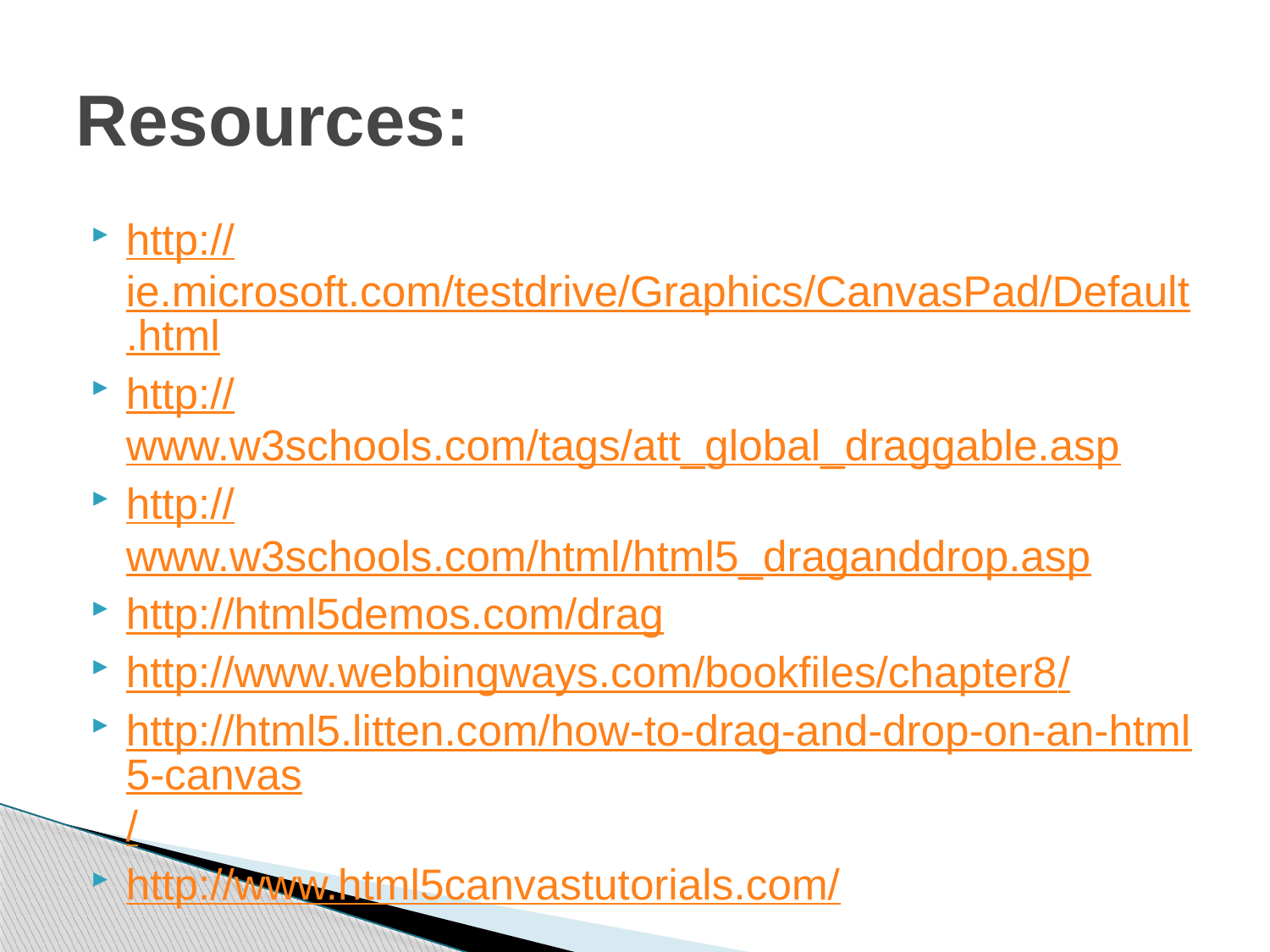

# Resources:
http://ie.microsoft.com/testdrive/Graphics/CanvasPad/Default.html
http://www.w3schools.com/tags/att_global_draggable.asp
http://www.w3schools.com/html/html5_draganddrop.asp
http://html5demos.com/drag
http://www.webbingways.com/bookfiles/chapter8/
http://html5.litten.com/how-to-drag-and-drop-on-an-html5-canvas/
http://www.html5canvastutorials.com/